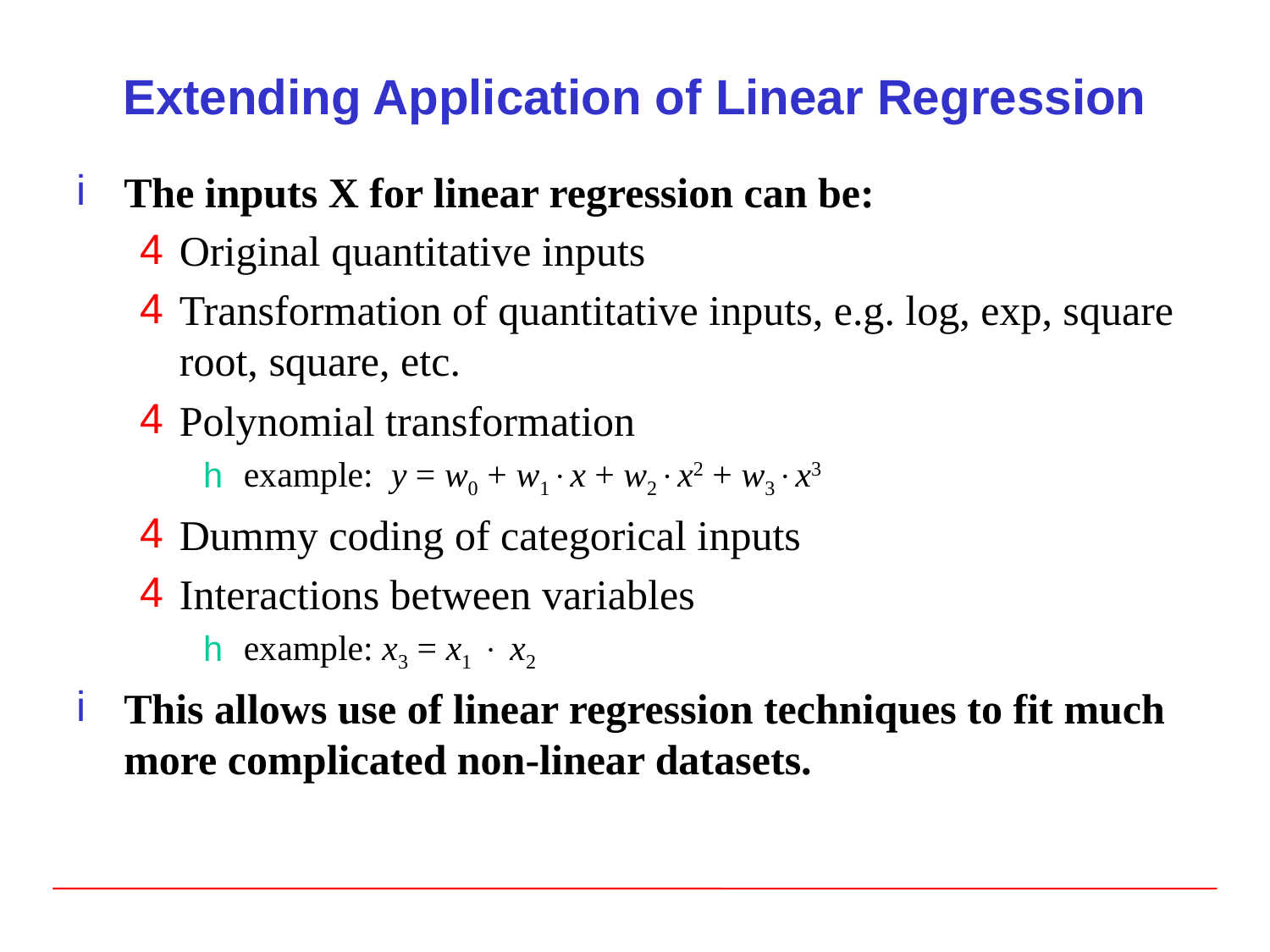

# Extending Application of Linear Regression
The inputs X for linear regression can be:
Original quantitative inputs
Transformation of quantitative inputs, e.g. log, exp, square root, square, etc.
Polynomial transformation
 example:  y = w0 + w1⋅x + w2⋅x2 + w3⋅x3
Dummy coding of categorical inputs
Interactions between variables
 example: x3 = x1 ⋅ x2
This allows use of linear regression techniques to fit much more complicated non-linear datasets.